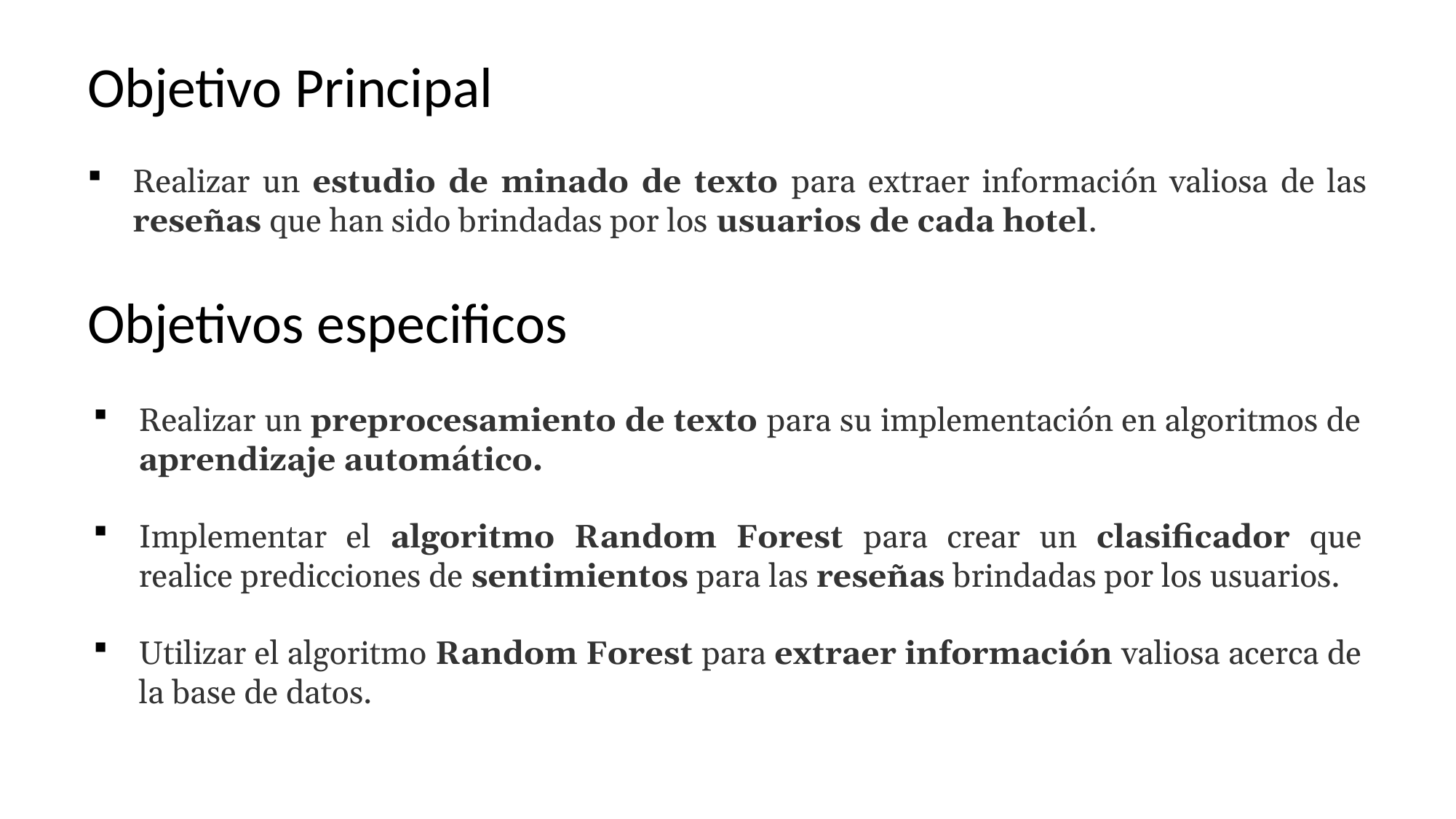

# Objetivo Principal
Realizar un estudio de minado de texto para extraer información valiosa de las reseñas que han sido brindadas por los usuarios de cada hotel.
Objetivos especificos
Realizar un preprocesamiento de texto para su implementación en algoritmos de aprendizaje automático.

Implementar el algoritmo Random Forest para crear un clasificador que realice predicciones de sentimientos para las reseñas brindadas por los usuarios.

Utilizar el algoritmo Random Forest para extraer información valiosa acerca de la base de datos.